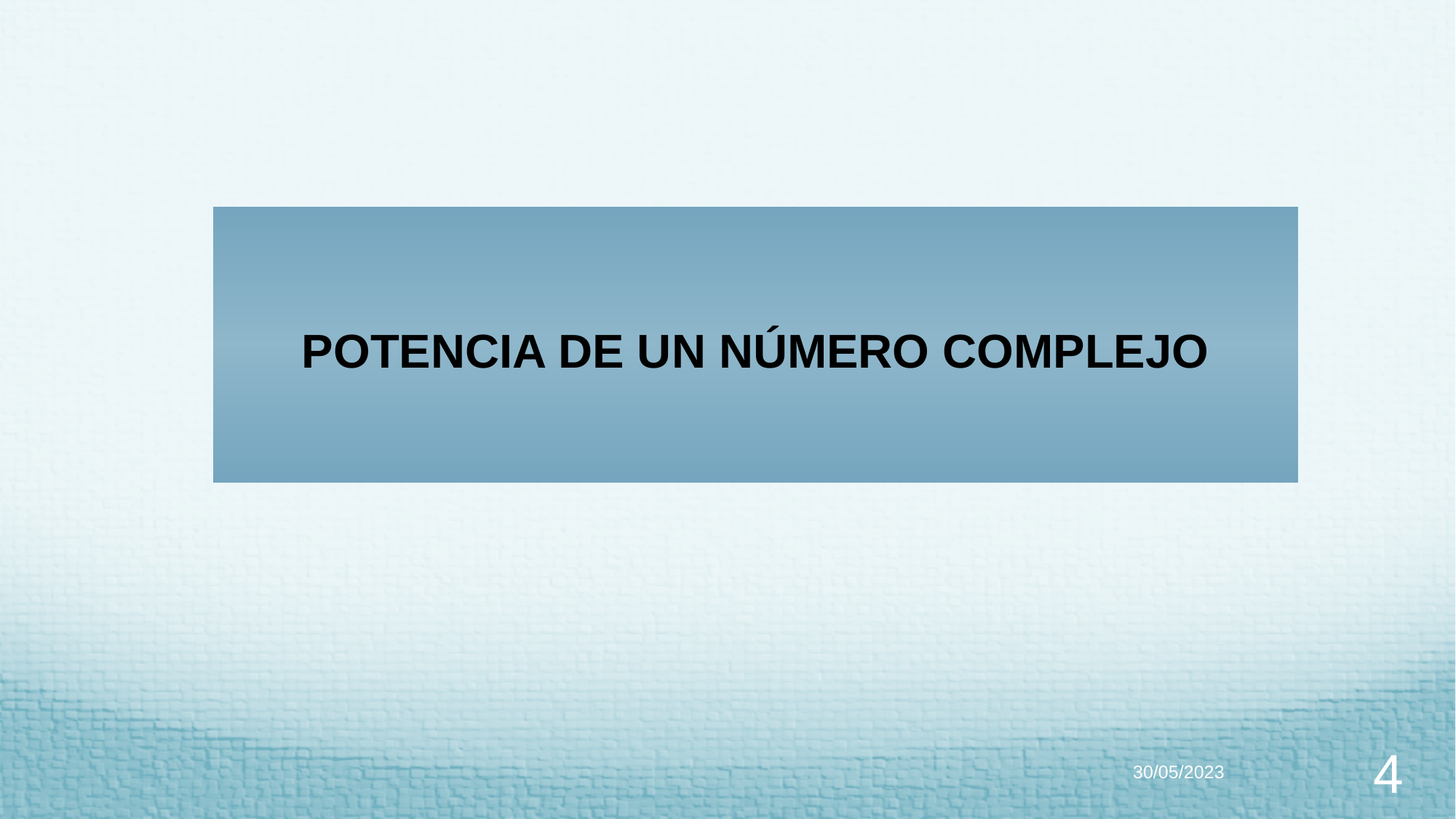

# POTENCIA DE UN NÚMERO COMPLEJO
30/05/2023
4